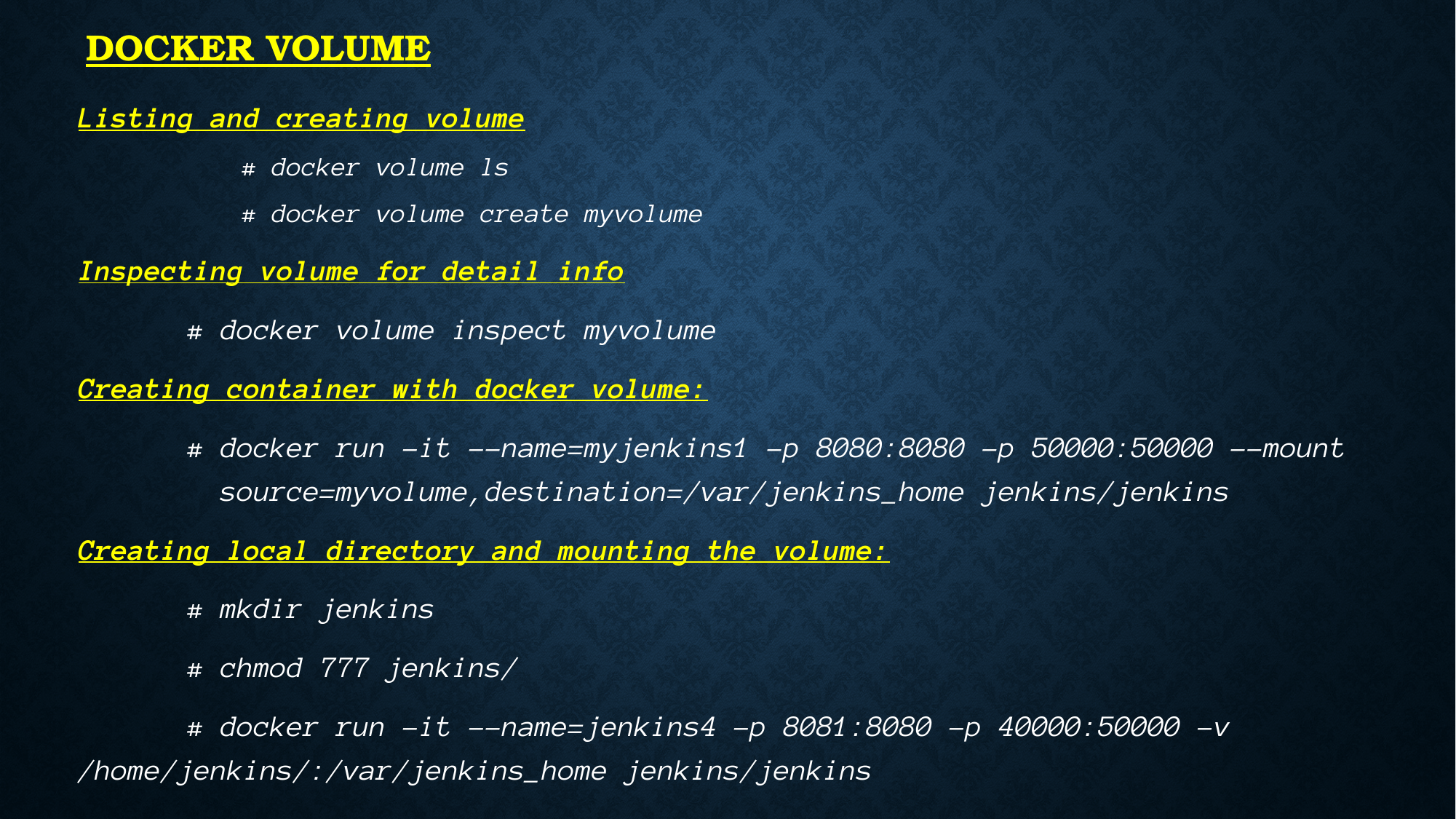

# Docker volume
Listing and creating volume
	# docker volume ls
	# docker volume create myvolume
Inspecting volume for detail info
    	# docker volume inspect myvolume
Creating container with docker volume:
	# docker run -it --name=myjenkins1 -p 8080:8080 -p 50000:50000 --mount 		  source=myvolume,destination=/var/jenkins_home jenkins/jenkins
Creating local directory and mounting the volume:
	# mkdir jenkins
	# chmod 777 jenkins/
	# docker run -it --name=jenkins4 -p 8081:8080 -p 40000:50000 -v 	    	/home/jenkins/:/var/jenkins_home jenkins/jenkins